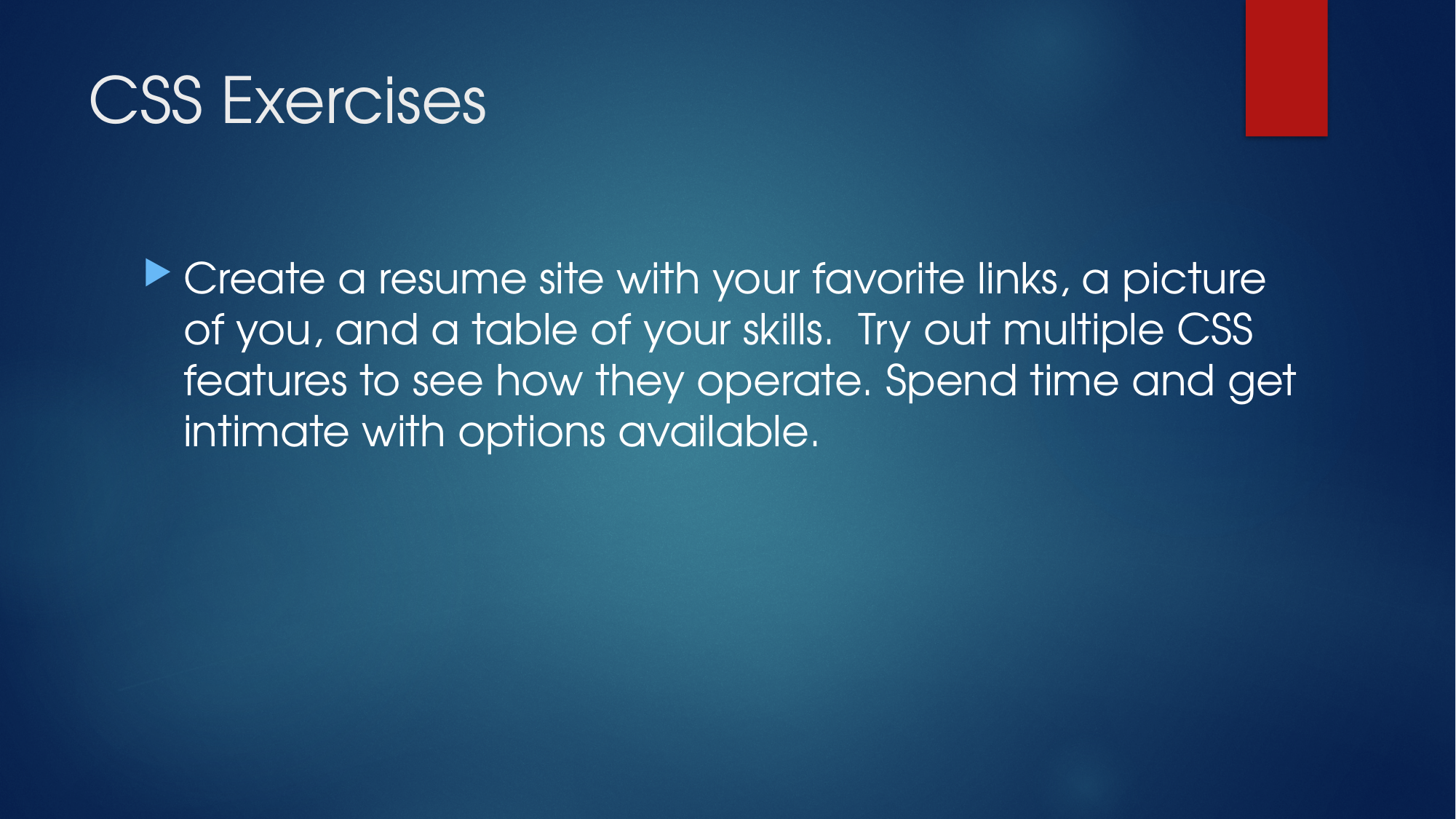

# CSS Exercises
Create a resume site with your favorite links, a picture of you, and a table of your skills.  Try out multiple CSS features to see how they operate. Spend time and get intimate with options available.